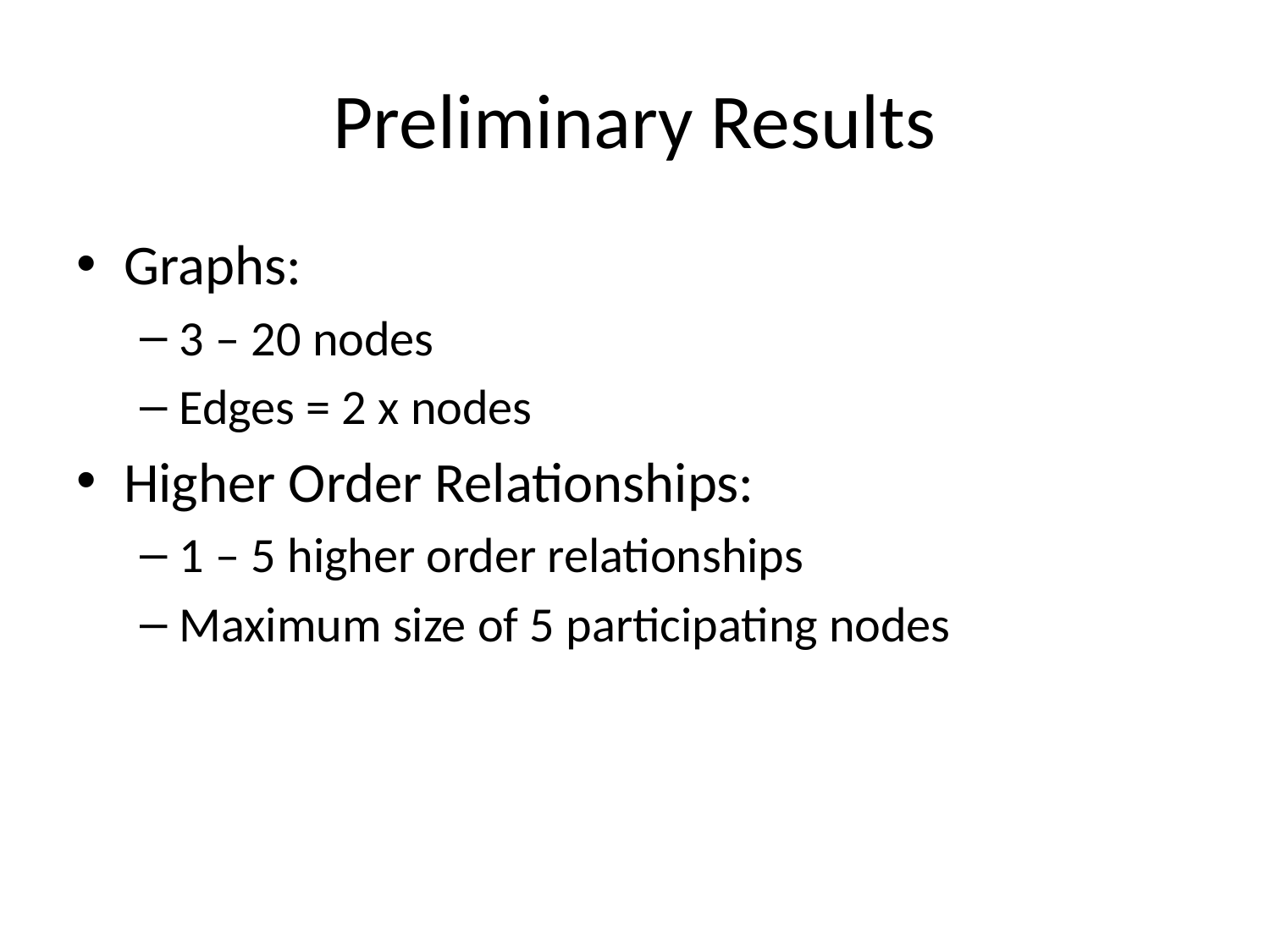

# Preliminary Results
Graphs:
3 – 20 nodes
Edges = 2 x nodes
Higher Order Relationships:
1 – 5 higher order relationships
Maximum size of 5 participating nodes